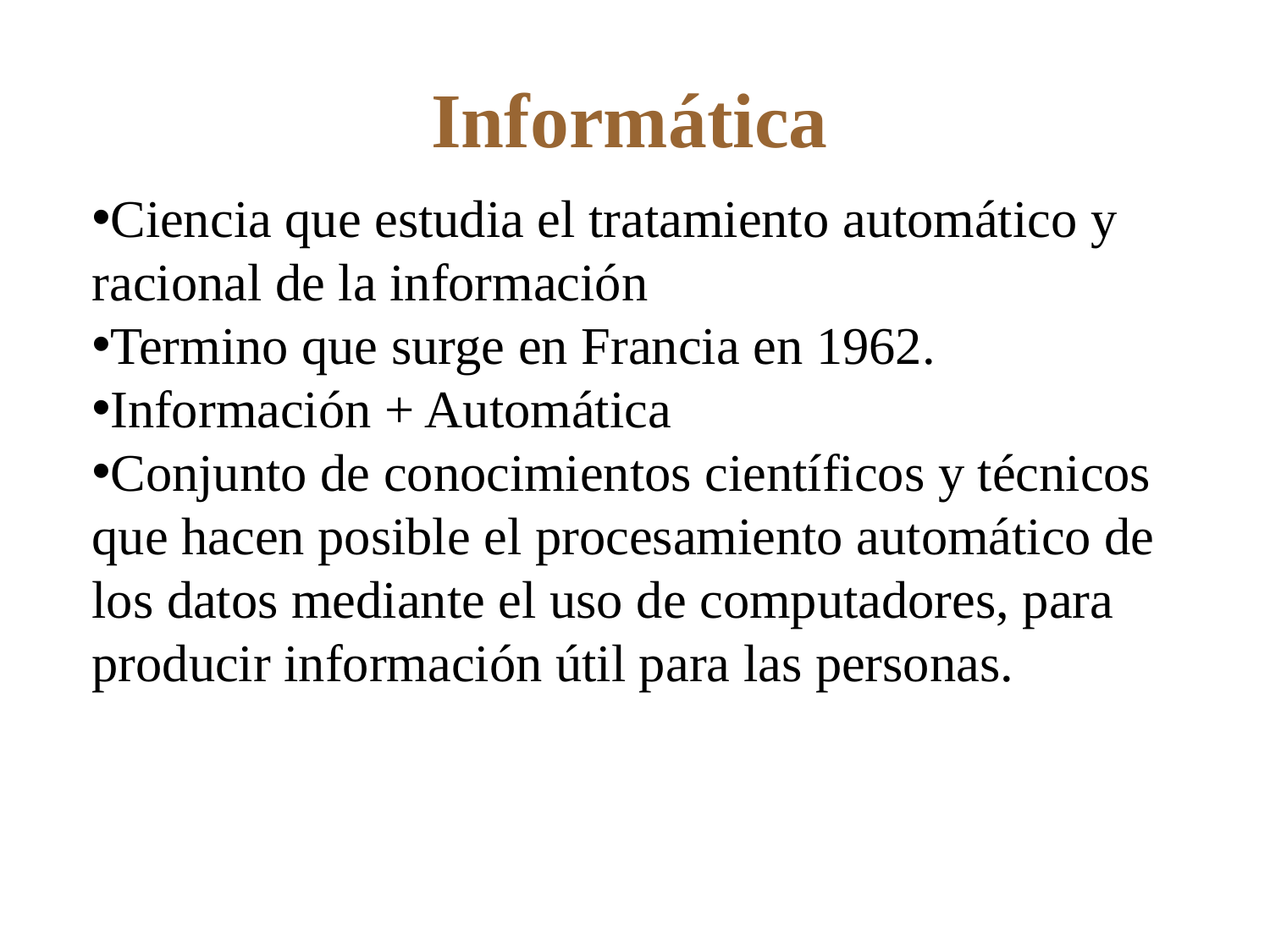

Informática
Ciencia que estudia el tratamiento automático y racional de la información
Termino que surge en Francia en 1962.
Información + Automática
Conjunto de conocimientos científicos y técnicos que hacen posible el procesamiento automático de los datos mediante el uso de computadores, para producir información útil para las personas.